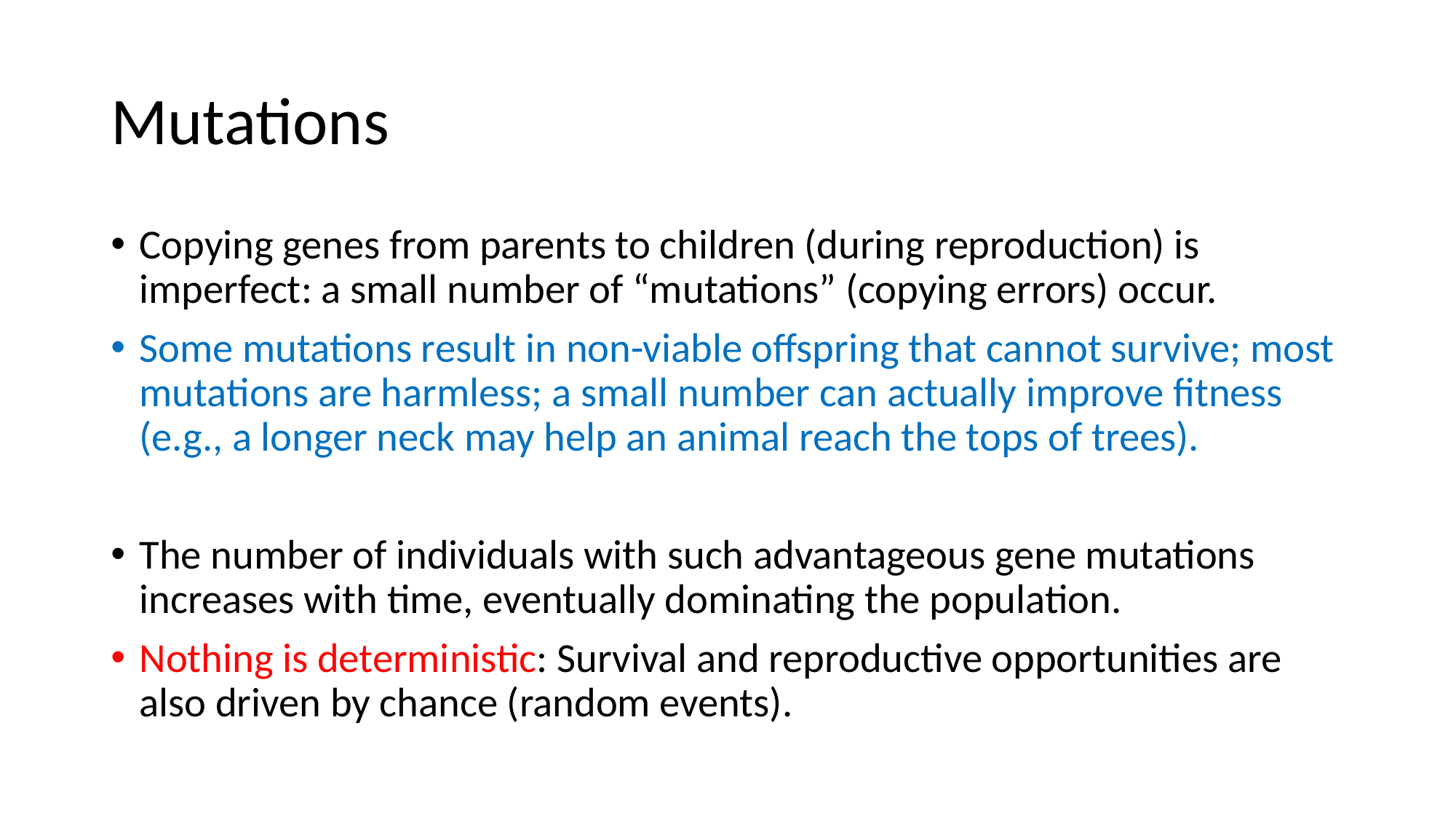

# Mutations
Copying genes from parents to children (during reproduction) is  imperfect: a small number of “mutations” (copying errors) occur.
Some mutations result in non-viable offspring that cannot survive; most mutations are harmless; a small number can actually improve fitness (e.g., a longer neck may help an animal reach the tops of trees).

The number of individuals with such advantageous gene mutations increases with time, eventually dominating the population.
Nothing is deterministic: Survival and reproductive opportunities are also driven by chance (random events).